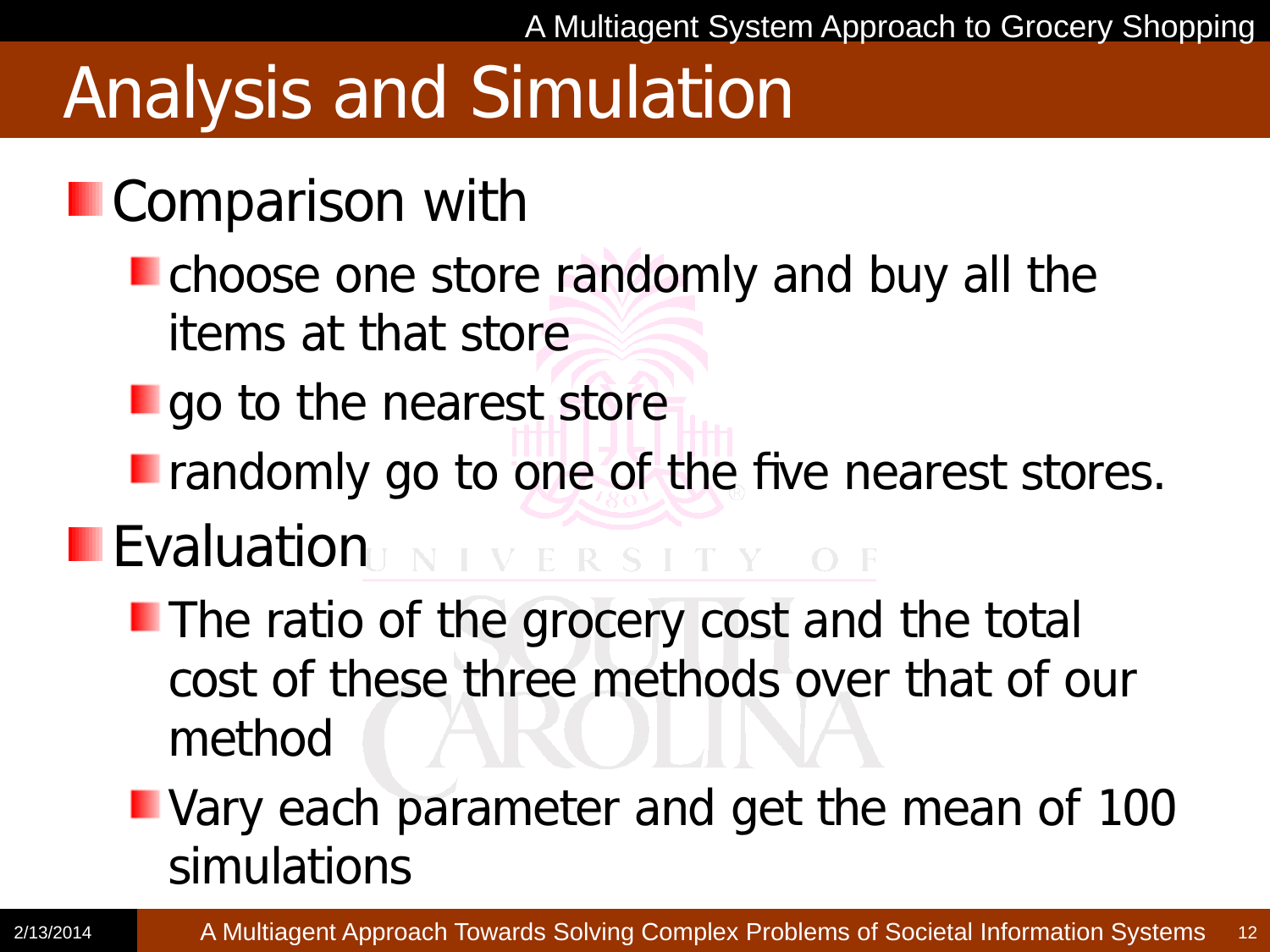

A Multiagent System Approach to Grocery Shopping
# Analysis and Simulation
Comparison with
choose one store randomly and buy all the items at that store
go to the nearest store
randomly go to one of the five nearest stores.
Evaluation
The ratio of the grocery cost and the total cost of these three methods over that of our method
Vary each parameter and get the mean of 100 simulations
2/13/2014
12